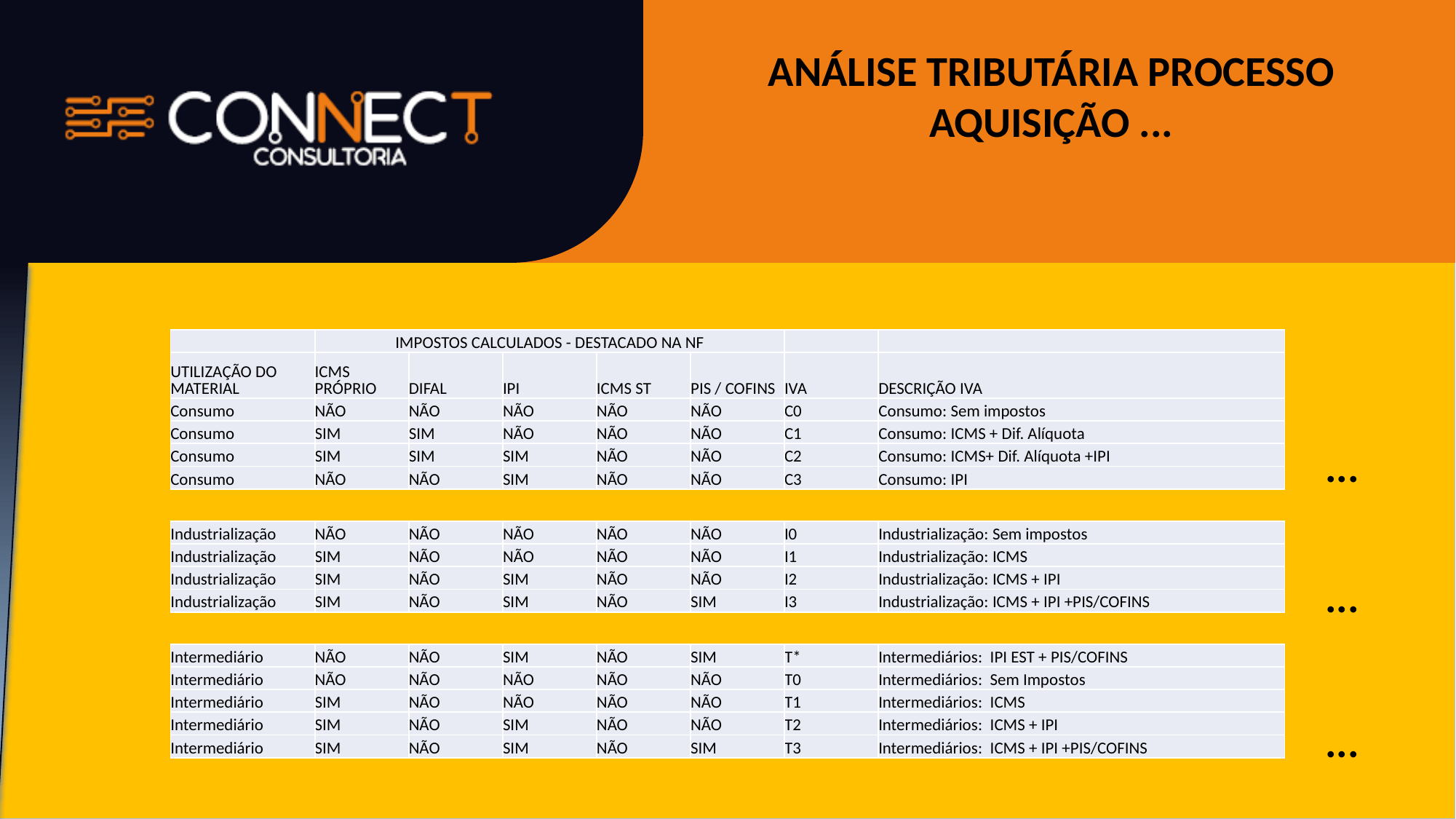

ANÁLISE TRIBUTÁRIA PROCESSO AQUISIÇÃO ...
|  | IMPOSTOS CALCULADOS - DESTACADO NA NF |  |  |  |  |  |  |
| --- | --- | --- | --- | --- | --- | --- | --- |
| UTILIZAÇÃO DO MATERIAL | ICMS PRÓPRIO | DIFAL | IPI | ICMS ST | PIS / COFINS | IVA | DESCRIÇÃO IVA |
| Consumo | NÃO | NÃO | NÃO | NÃO | NÃO | C0 | Consumo: Sem impostos |
| Consumo | SIM | SIM | NÃO | NÃO | NÃO | C1 | Consumo: ICMS + Dif. Alíquota |
| Consumo | SIM | SIM | SIM | NÃO | NÃO | C2 | Consumo: ICMS+ Dif. Alíquota +IPI |
| Consumo | NÃO | NÃO | SIM | NÃO | NÃO | C3 | Consumo: IPI |
...
| Industrialização | NÃO | NÃO | NÃO | NÃO | NÃO | I0 | Industrialização: Sem impostos |
| --- | --- | --- | --- | --- | --- | --- | --- |
| Industrialização | SIM | NÃO | NÃO | NÃO | NÃO | I1 | Industrialização: ICMS |
| Industrialização | SIM | NÃO | SIM | NÃO | NÃO | I2 | Industrialização: ICMS + IPI |
| Industrialização | SIM | NÃO | SIM | NÃO | SIM | I3 | Industrialização: ICMS + IPI +PIS/COFINS |
...
| Intermediário | NÃO | NÃO | SIM | NÃO | SIM | T\* | Intermediários: IPI EST + PIS/COFINS |
| --- | --- | --- | --- | --- | --- | --- | --- |
| Intermediário | NÃO | NÃO | NÃO | NÃO | NÃO | T0 | Intermediários: Sem Impostos |
| Intermediário | SIM | NÃO | NÃO | NÃO | NÃO | T1 | Intermediários: ICMS |
| Intermediário | SIM | NÃO | SIM | NÃO | NÃO | T2 | Intermediários: ICMS + IPI |
| Intermediário | SIM | NÃO | SIM | NÃO | SIM | T3 | Intermediários: ICMS + IPI +PIS/COFINS |
...